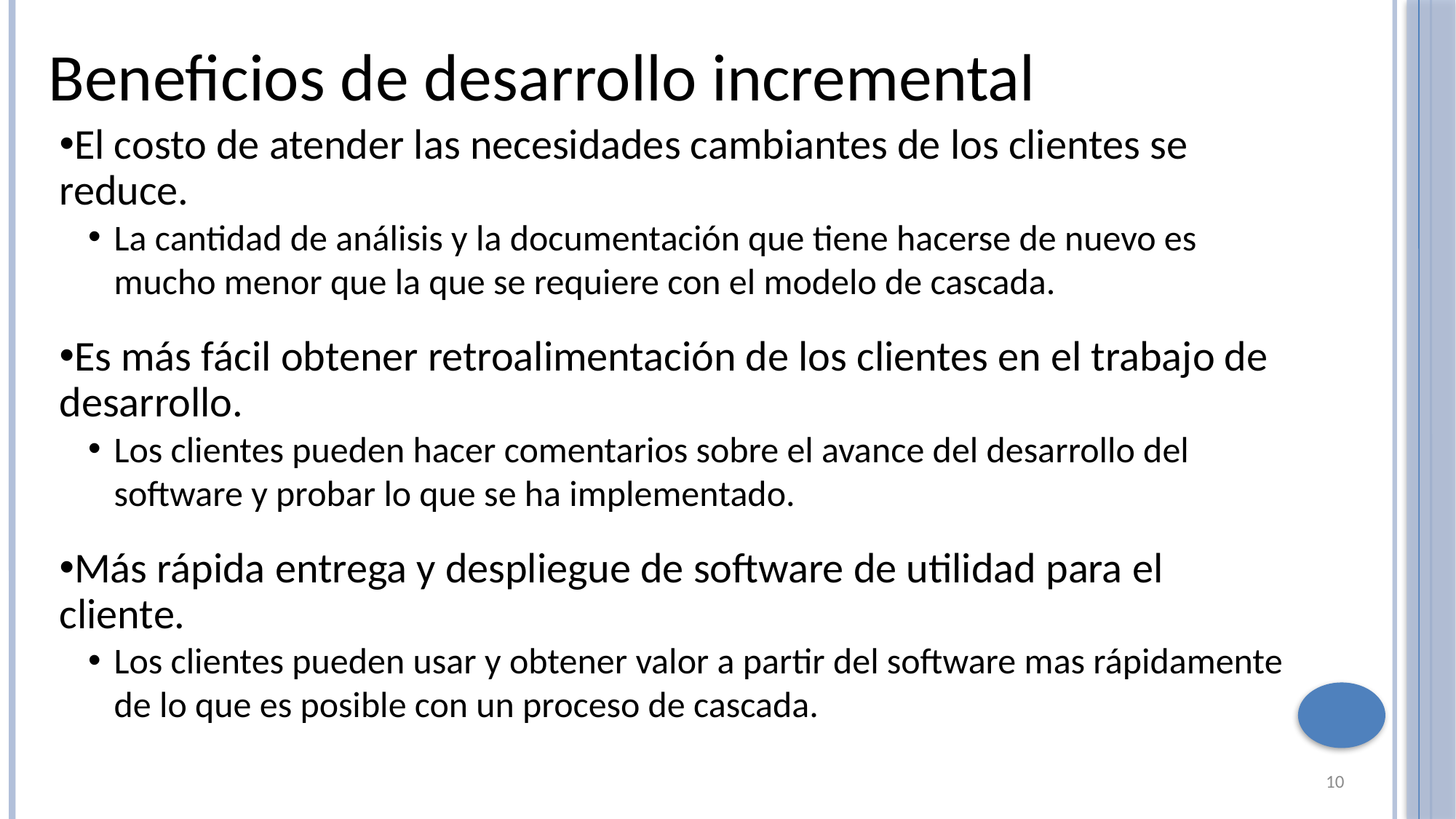

Beneficios de desarrollo incremental
El costo de atender las necesidades cambiantes de los clientes se reduce.
La cantidad de análisis y la documentación que tiene hacerse de nuevo es mucho menor que la que se requiere con el modelo de cascada.

Es más fácil obtener retroalimentación de los clientes en el trabajo de desarrollo.
Los clientes pueden hacer comentarios sobre el avance del desarrollo del software y probar lo que se ha implementado.

Más rápida entrega y despliegue de software de utilidad para el cliente.
Los clientes pueden usar y obtener valor a partir del software mas rápidamente  de lo que es posible con un proceso de cascada.
10